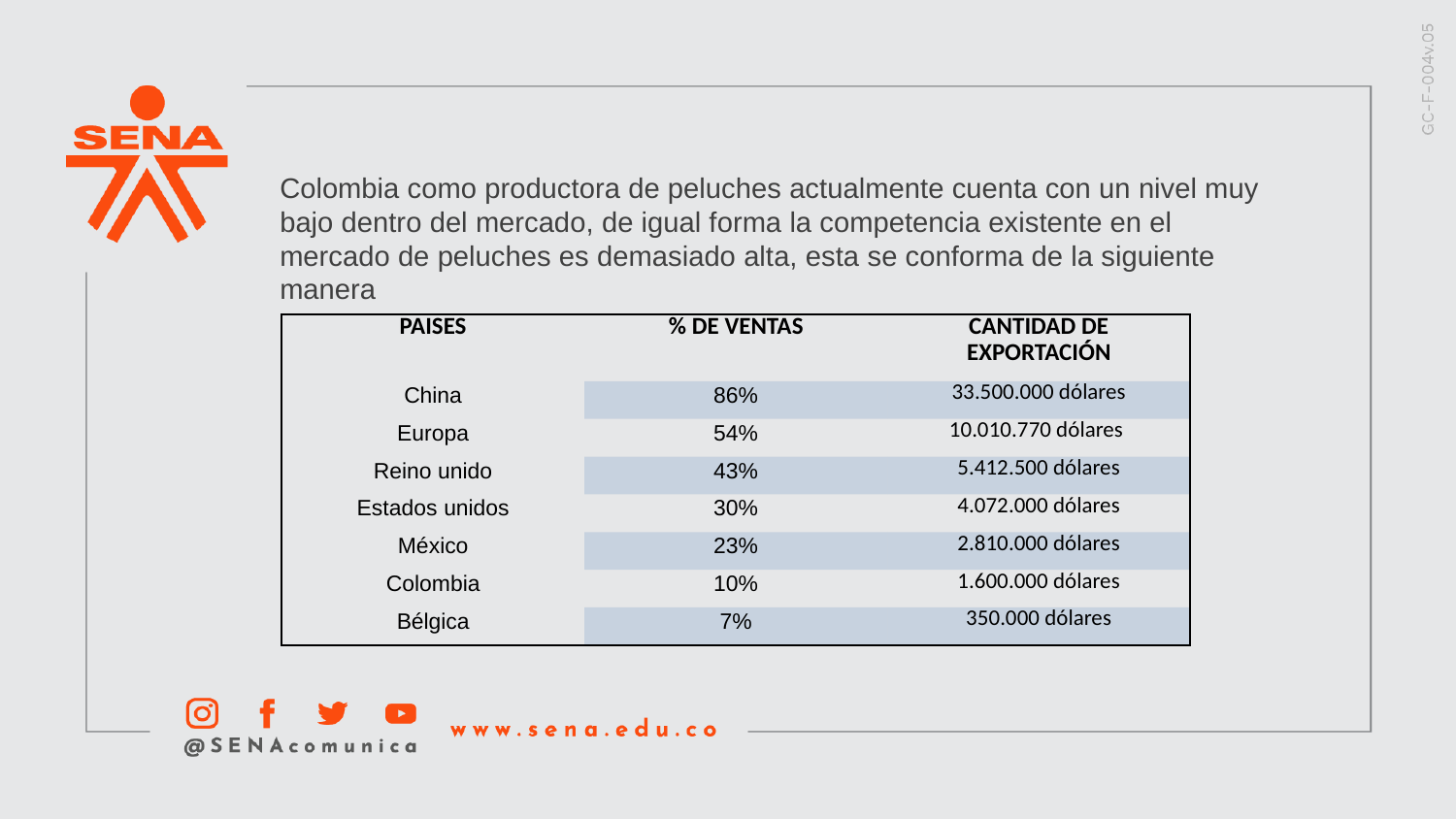

Colombia como productora de peluches actualmente cuenta con un nivel muy bajo dentro del mercado, de igual forma la competencia existente en el mercado de peluches es demasiado alta, esta se conforma de la siguiente manera
| PAISES | % DE VENTAS | CANTIDAD DE EXPORTACIÓN |
| --- | --- | --- |
| China | 86% | 33.500.000 dólares |
| Europa | 54% | 10.010.770 dólares |
| Reino unido | 43% | 5.412.500 dólares |
| Estados unidos | 30% | 4.072.000 dólares |
| México | 23% | 2.810.000 dólares |
| Colombia | 10% | 1.600.000 dólares |
| Bélgica | 7% | 350.000 dólares |